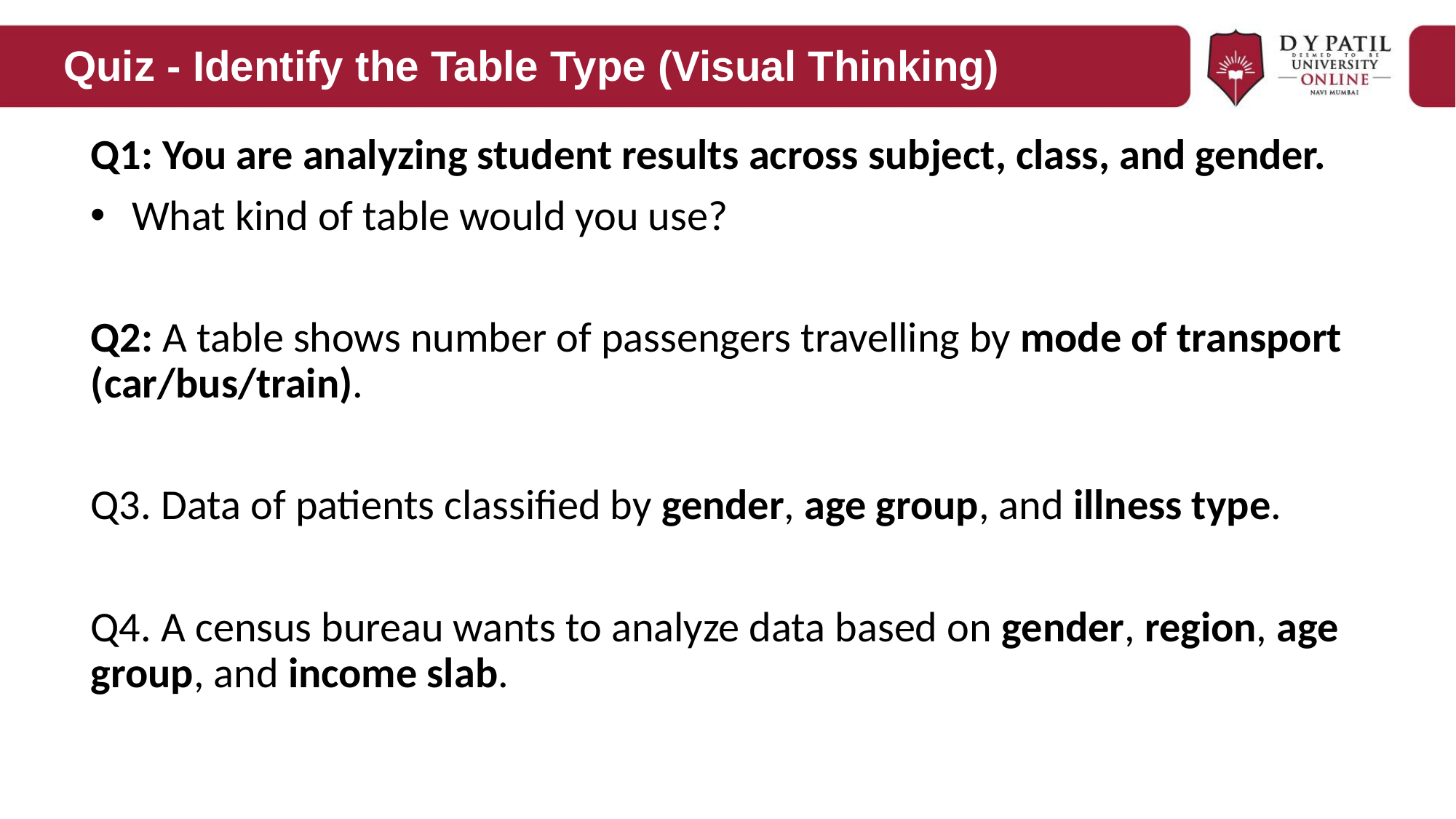

# Quiz - Identify the Table Type (Visual Thinking)
Q1: You are analyzing student results across subject, class, and gender.
What kind of table would you use?

Q2: A table shows number of passengers travelling by mode of transport (car/bus/train).

Q3. Data of patients classified by gender, age group, and illness type.

Q4. A census bureau wants to analyze data based on gender, region, age group, and income slab.